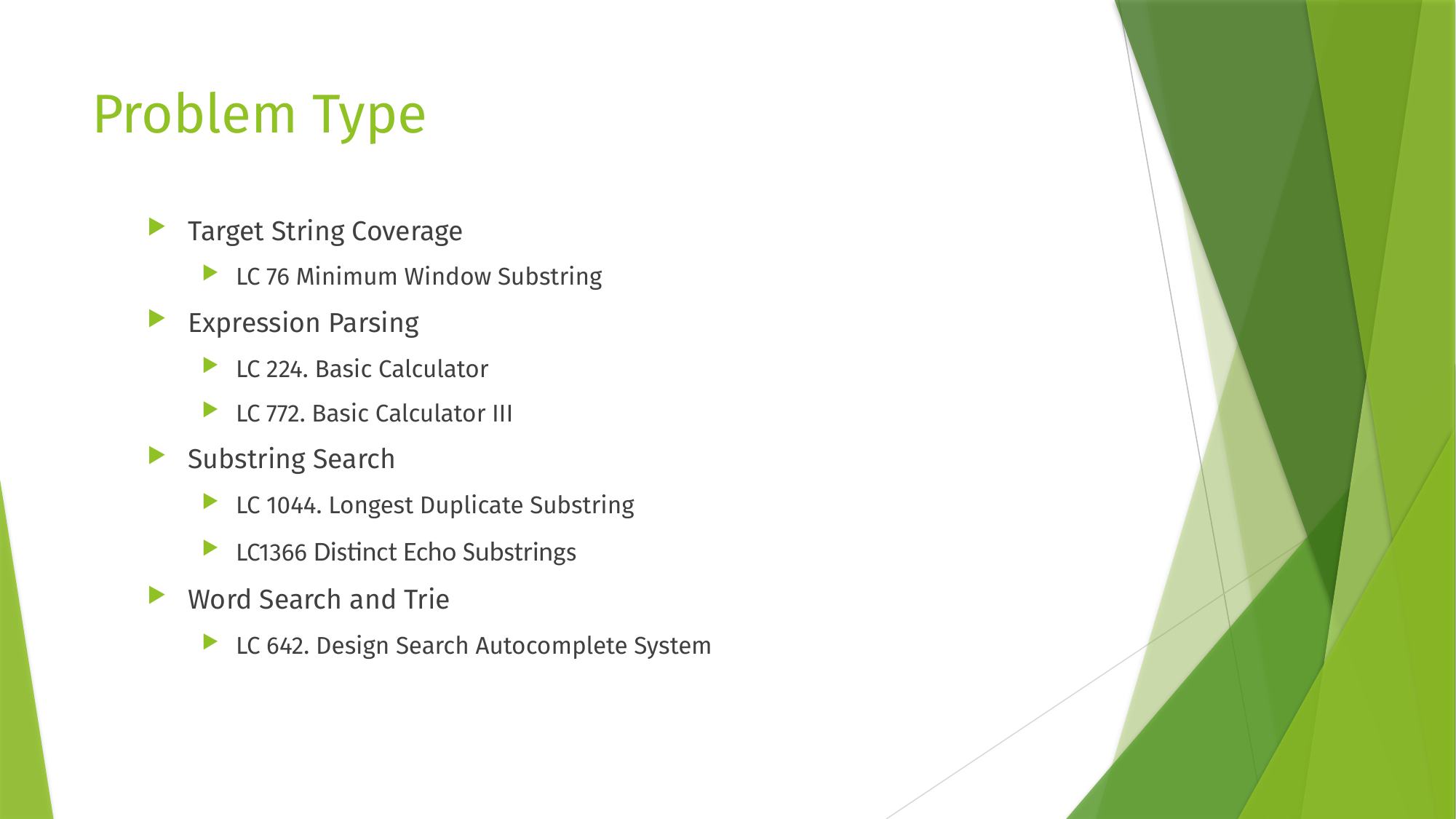

# Problem Type
Target String Coverage
LC 76 Minimum Window Substring
Expression Parsing
LC 224. Basic Calculator
LC 772. Basic Calculator III
Substring Search
LC 1044. Longest Duplicate Substring
LC1366 Distinct Echo Substrings
Word Search and Trie
LC 642. Design Search Autocomplete System